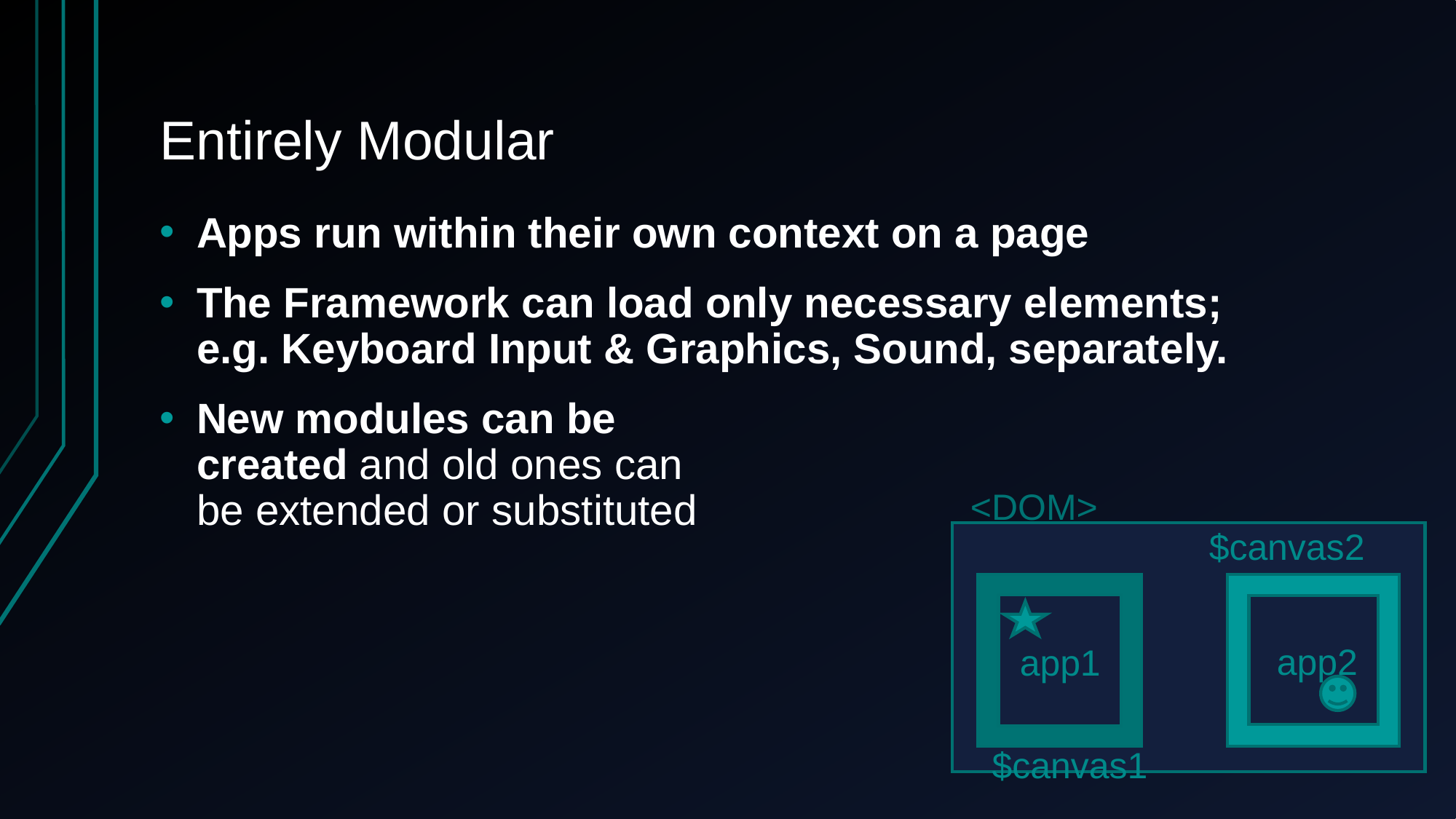

# Entirely Modular
Apps run within their own context on a page
The Framework can load only necessary elements; e.g. Keyboard Input & Graphics, Sound, separately.
New modules can be
created and old ones can
be extended or substituted
  <DOM>
  $canvas2

  app2
app1

  $canvas1